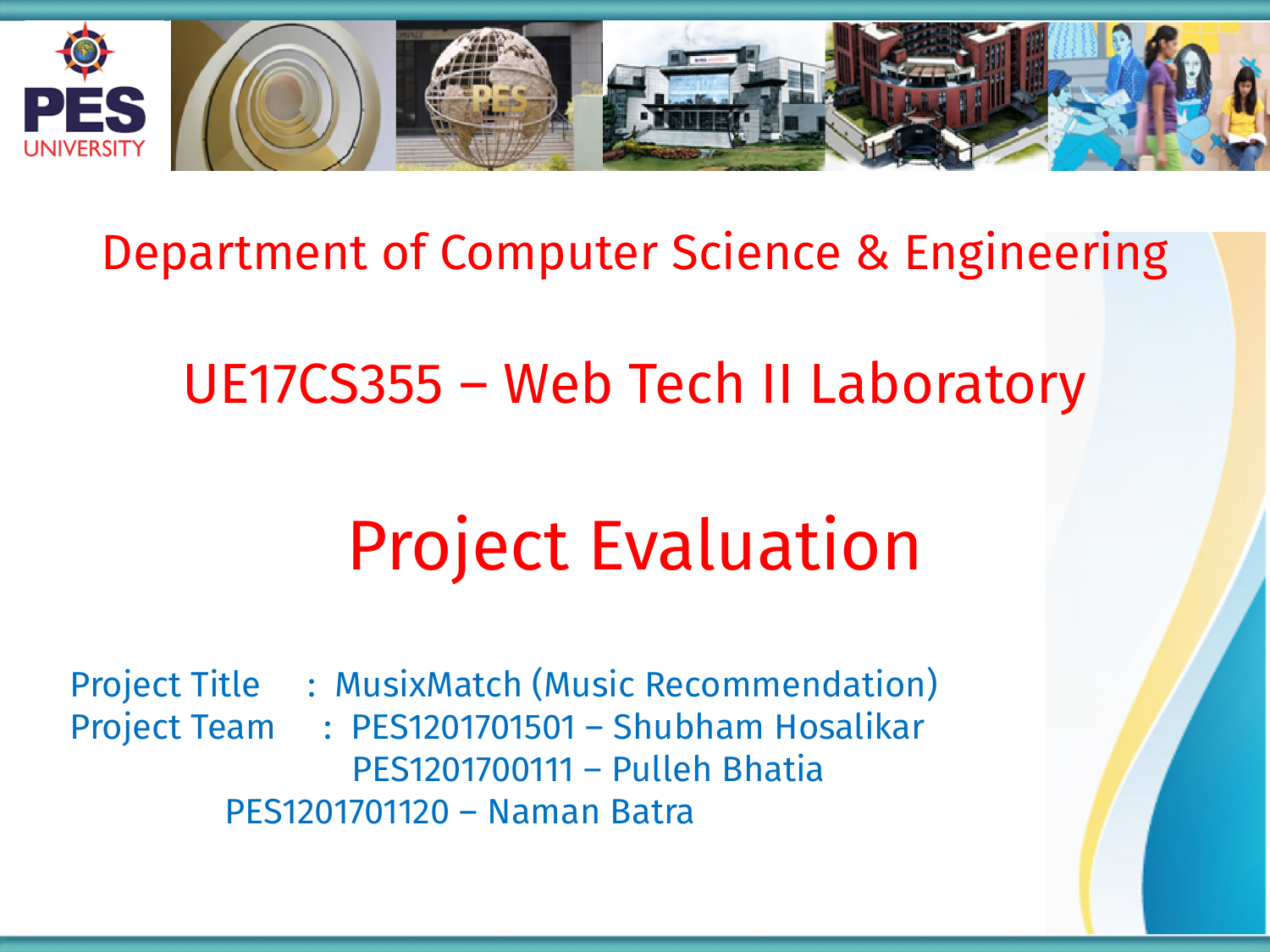

Department of Computer Science & Engineering

UE17CS355 – Web Tech II Laboratory

Project Evaluation
Project Title     :  MusixMatch (Music Recommendation)
Project Team 	:  PES1201701501 – Shubham Hosalikar
		   PES1201700111 – Pulleh Bhatia		   			   PES1201701120 – Naman Batra